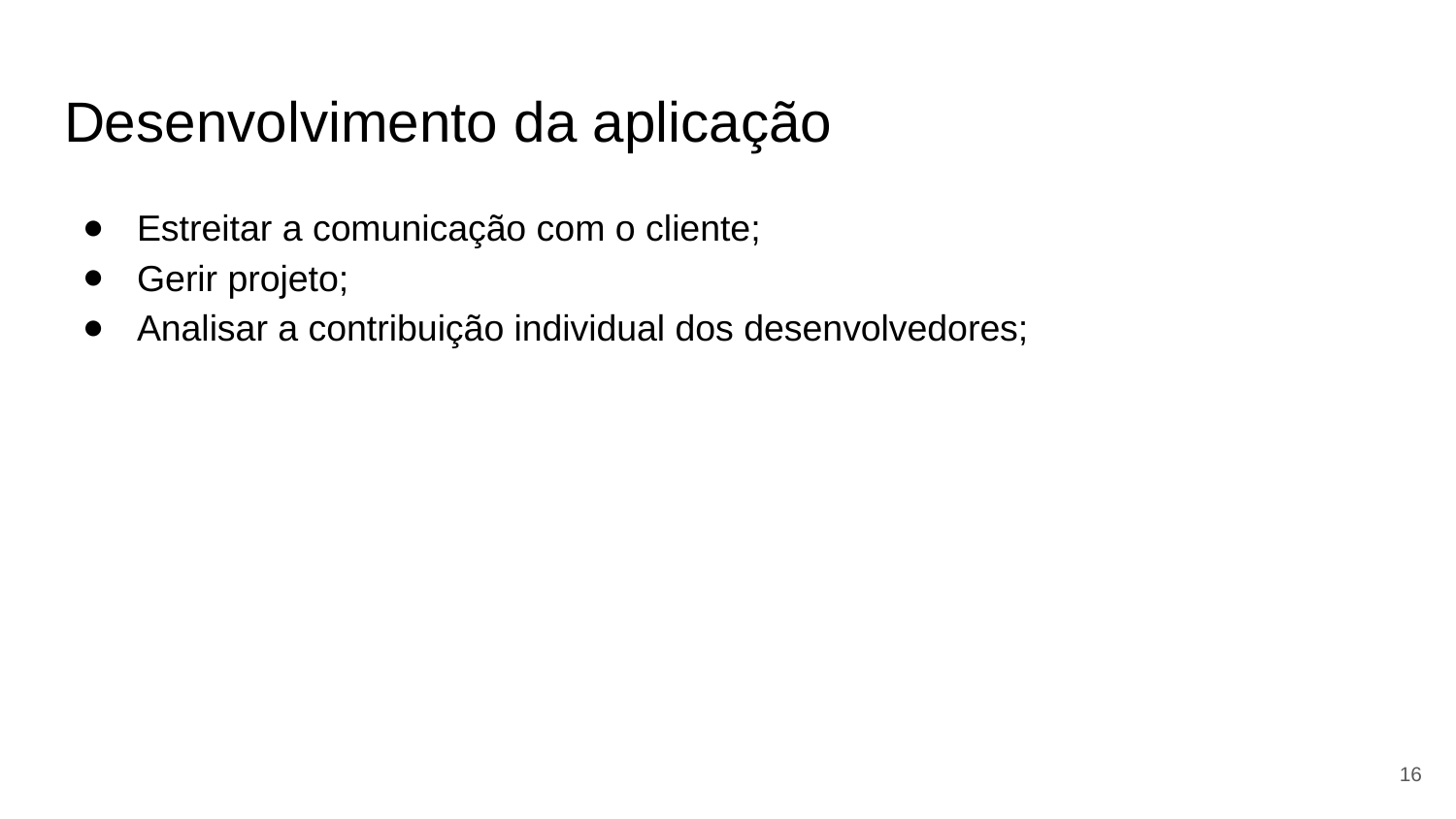

# Desenvolvimento da aplicação
Estreitar a comunicação com o cliente;
Gerir projeto;
Analisar a contribuição individual dos desenvolvedores;
16